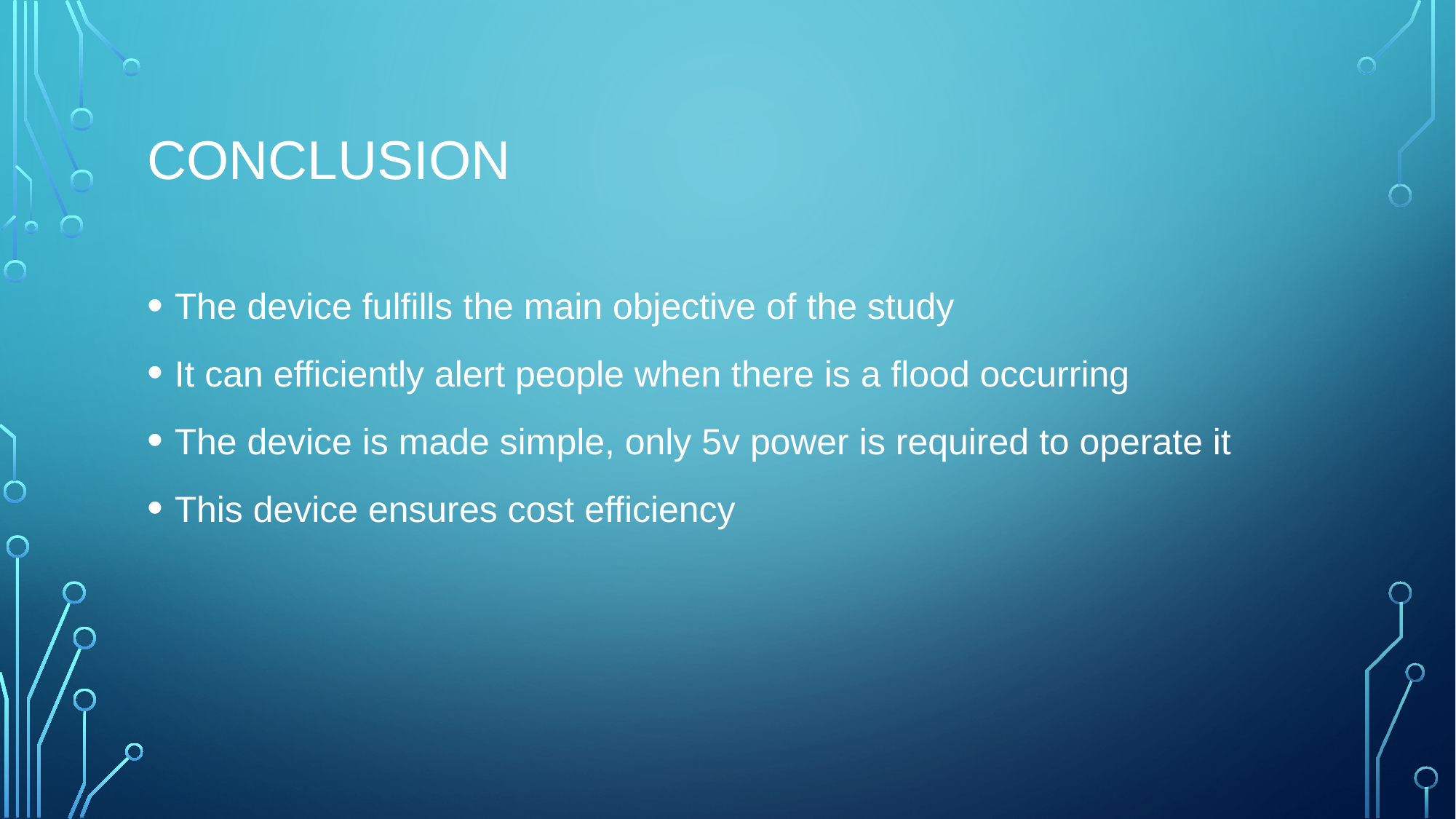

# conclusion
The device fulfills the main objective of the study
It can efficiently alert people when there is a flood occurring
The device is made simple, only 5v power is required to operate it
This device ensures cost efficiency